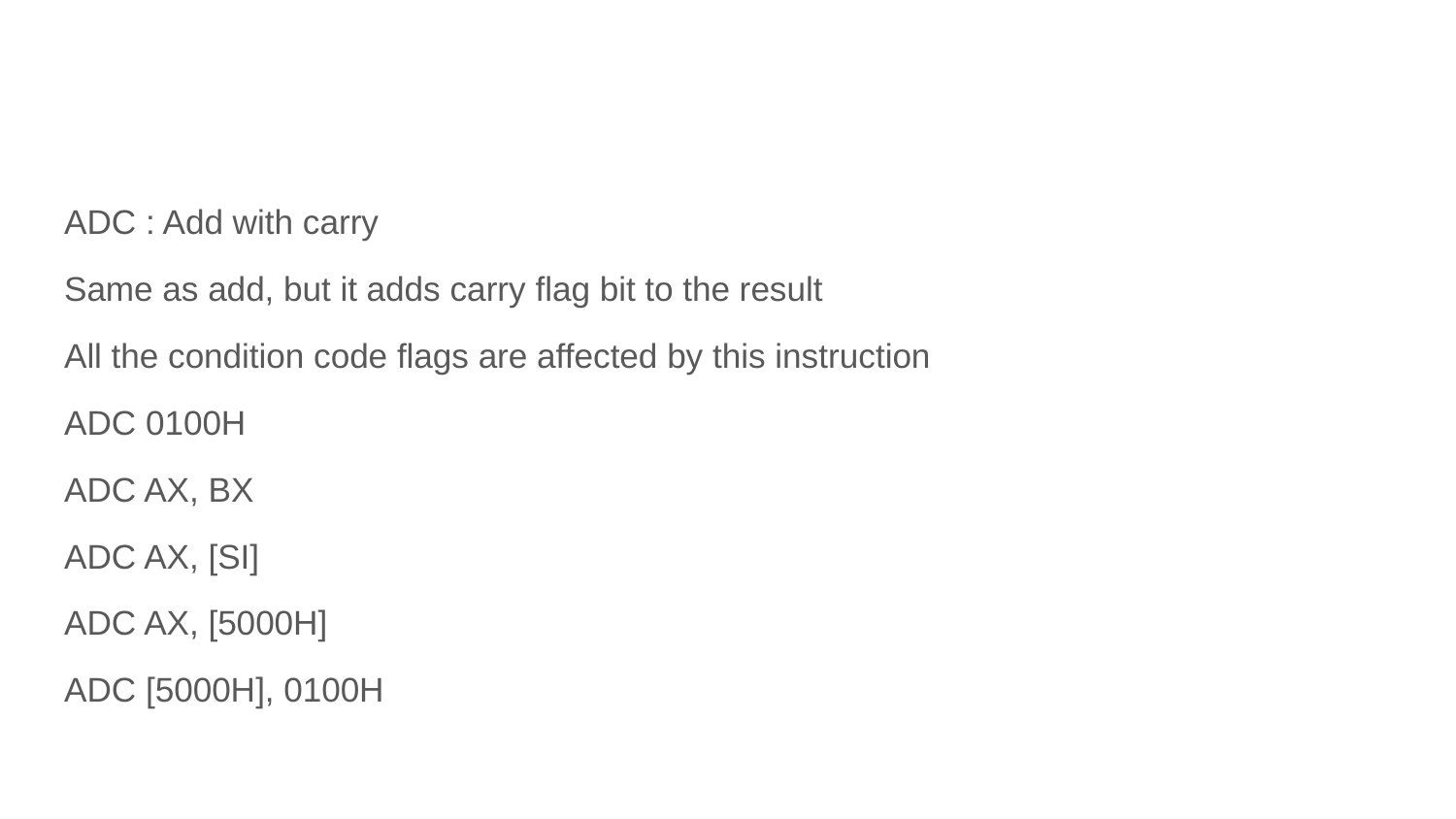

#
ADC : Add with carry
Same as add, but it adds carry flag bit to the result
All the condition code flags are affected by this instruction
ADC 0100H
ADC AX, BX
ADC AX, [SI]
ADC AX, [5000H]
ADC [5000H], 0100H